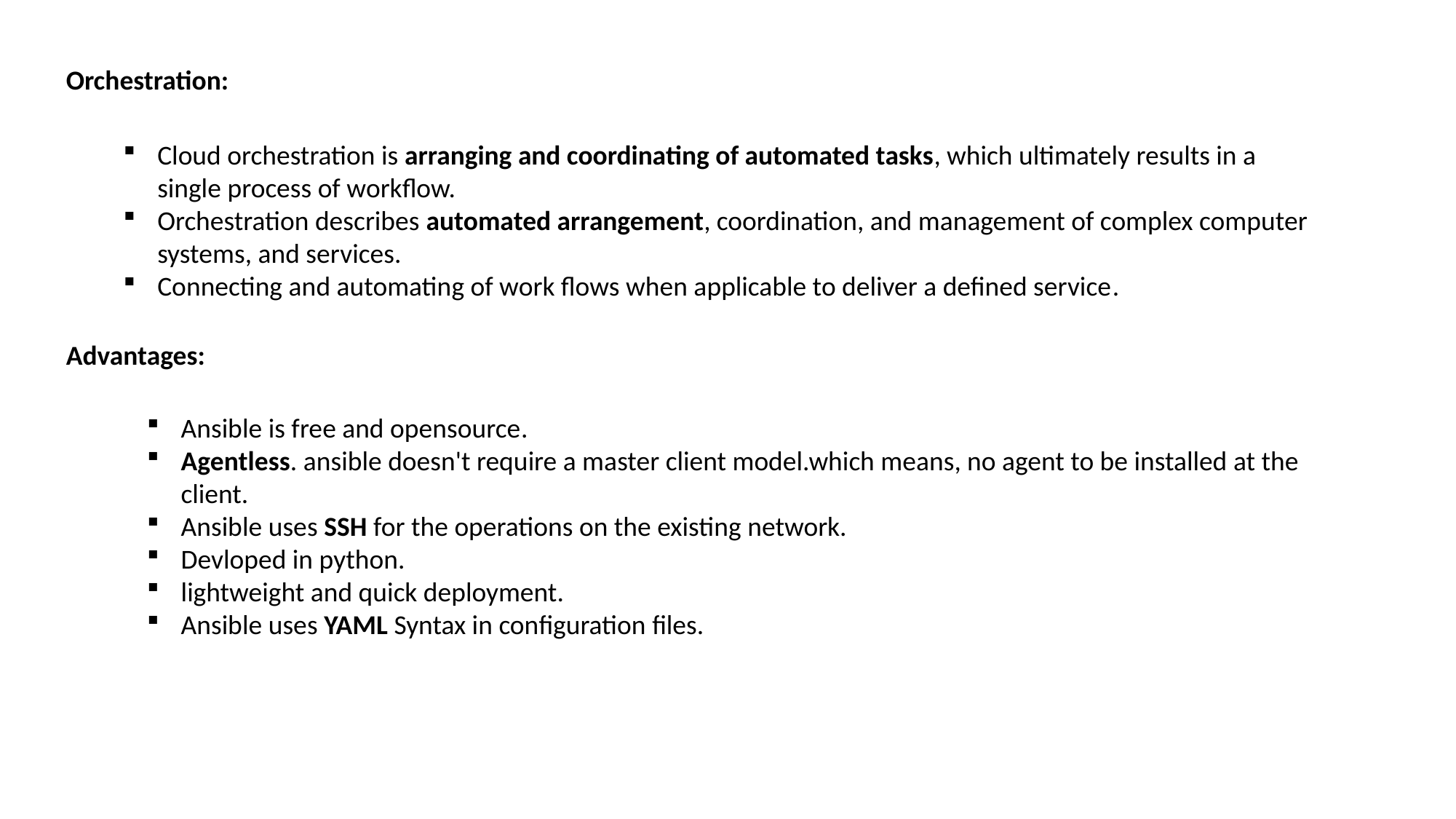

Orchestration:
Cloud orchestration is arranging and coordinating of automated tasks, which ultimately results in a single process of workflow.
Orchestration describes automated arrangement, coordination, and management of complex computer systems, and services.
Connecting and automating of work flows when applicable to deliver a defined service.
Advantages:
Ansible is free and opensource.
Agentless. ansible doesn't require a master client model.which means, no agent to be installed at the client.
Ansible uses SSH for the operations on the existing network.
Devloped in python.
lightweight and quick deployment.
Ansible uses YAML Syntax in configuration files.